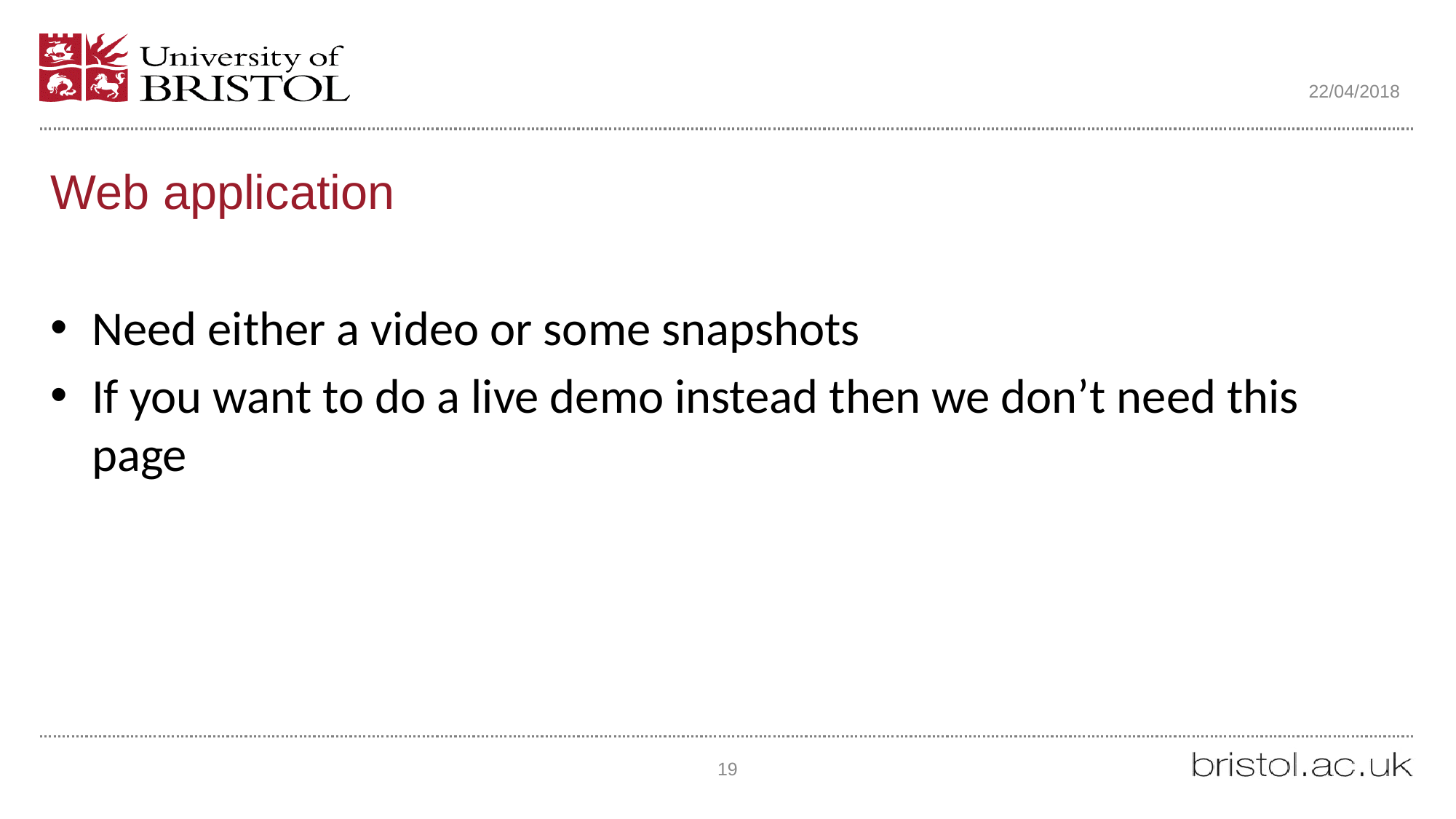

22/04/2018
# Web application
Need either a video or some snapshots
If you want to do a live demo instead then we don’t need this page
19